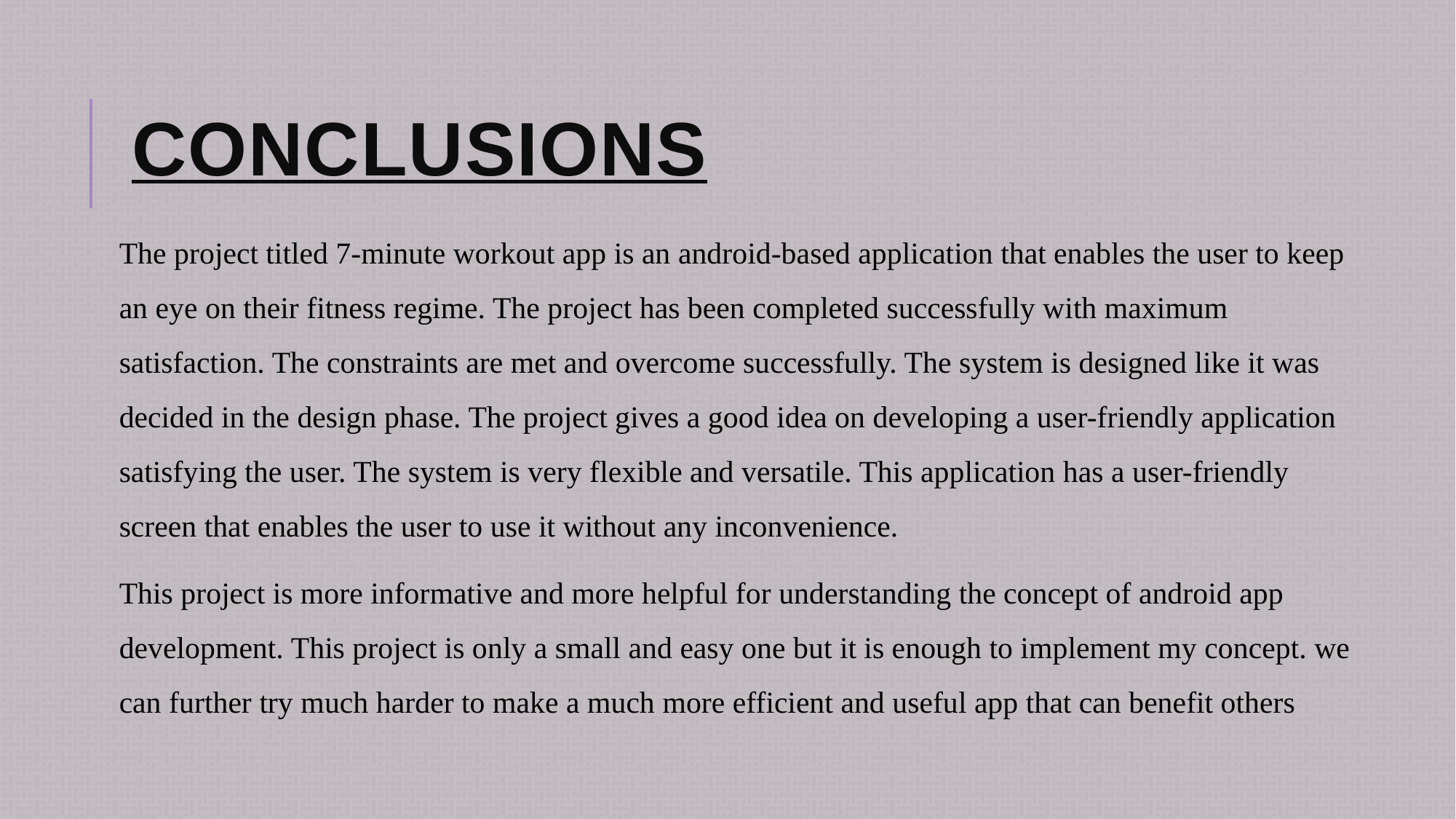

# CONCLUSIONS
The project titled 7-minute workout app is an android-based application that enables the user to keep an eye on their fitness regime. The project has been completed successfully with maximum satisfaction. The constraints are met and overcome successfully. The system is designed like it was decided in the design phase. The project gives a good idea on developing a user-friendly application satisfying the user. The system is very flexible and versatile. This application has a user-friendly screen that enables the user to use it without any inconvenience.
This project is more informative and more helpful for understanding the concept of android app development. This project is only a small and easy one but it is enough to implement my concept. we can further try much harder to make a much more efficient and useful app that can benefit others